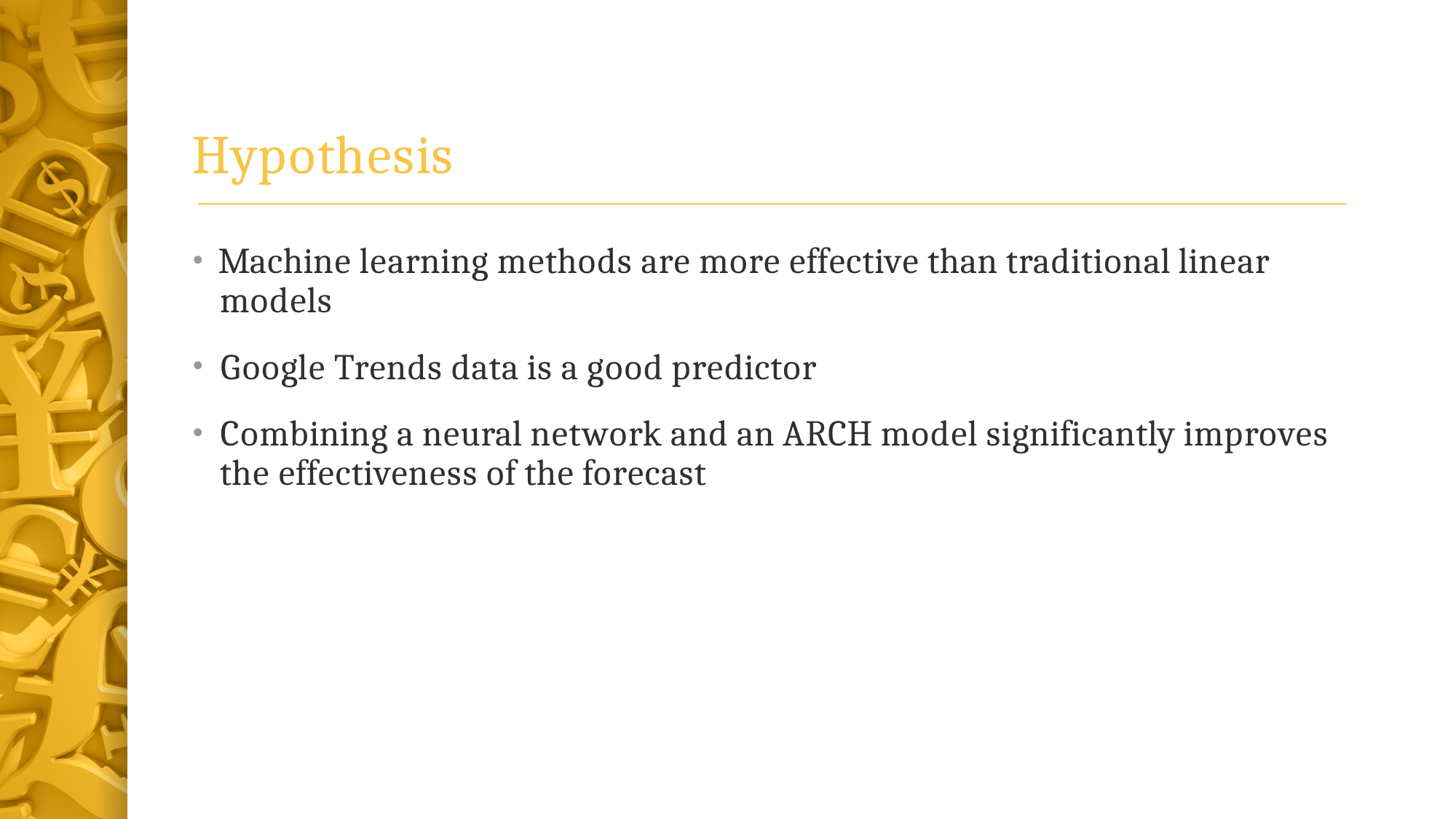

# Hypothesis
Machine learning methods are more effective than traditional linear models
Google Trends data is a good predictor
Combining a neural network and an ARCH model significantly improves the effectiveness of the forecast